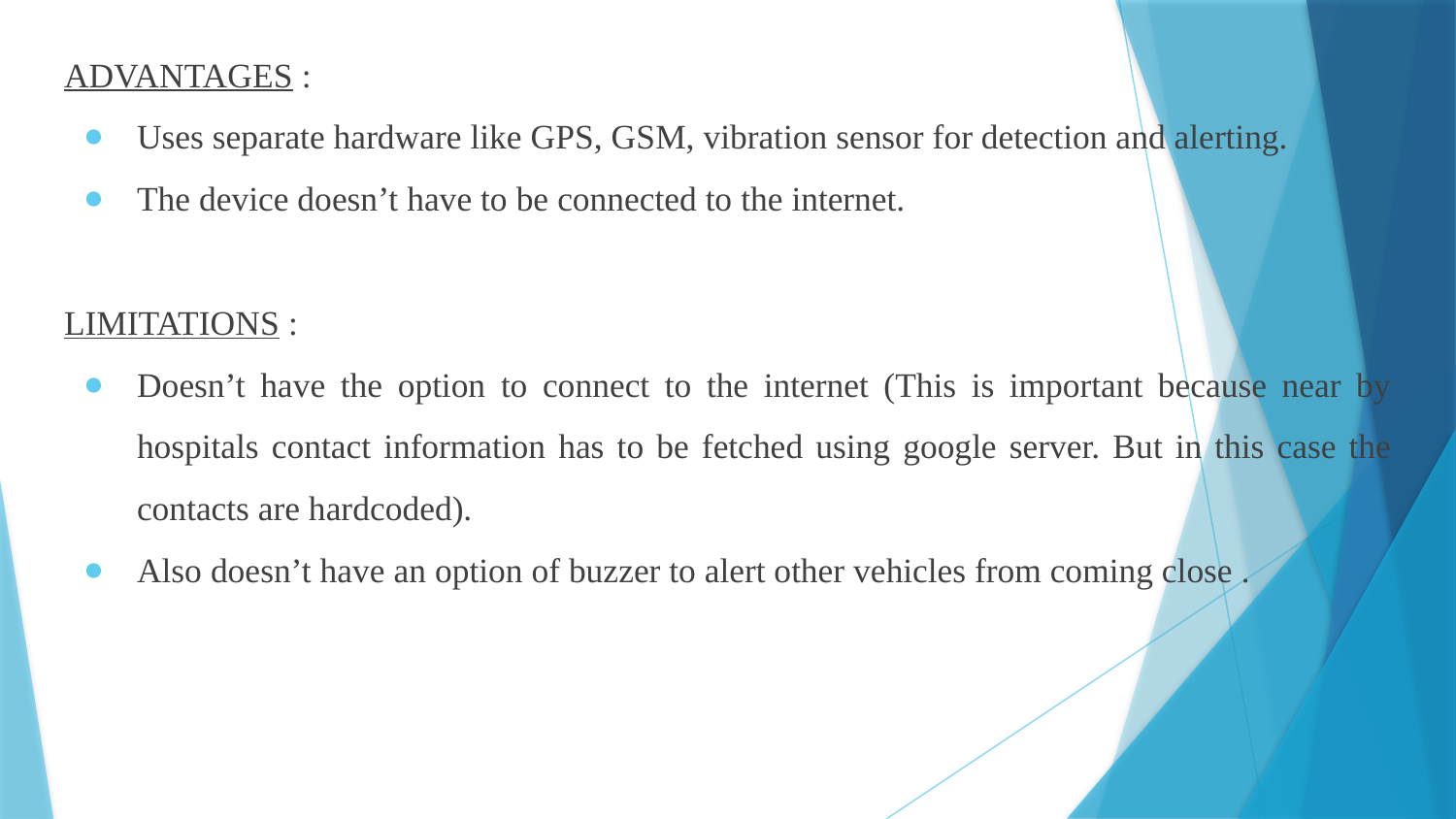

ADVANTAGES :
Uses separate hardware like GPS, GSM, vibration sensor for detection and alerting.
The device doesn’t have to be connected to the internet.

LIMITATIONS :
Doesn’t have the option to connect to the internet (This is important because near by hospitals contact information has to be fetched using google server. But in this case the contacts are hardcoded).
Also doesn’t have an option of buzzer to alert other vehicles from coming close .